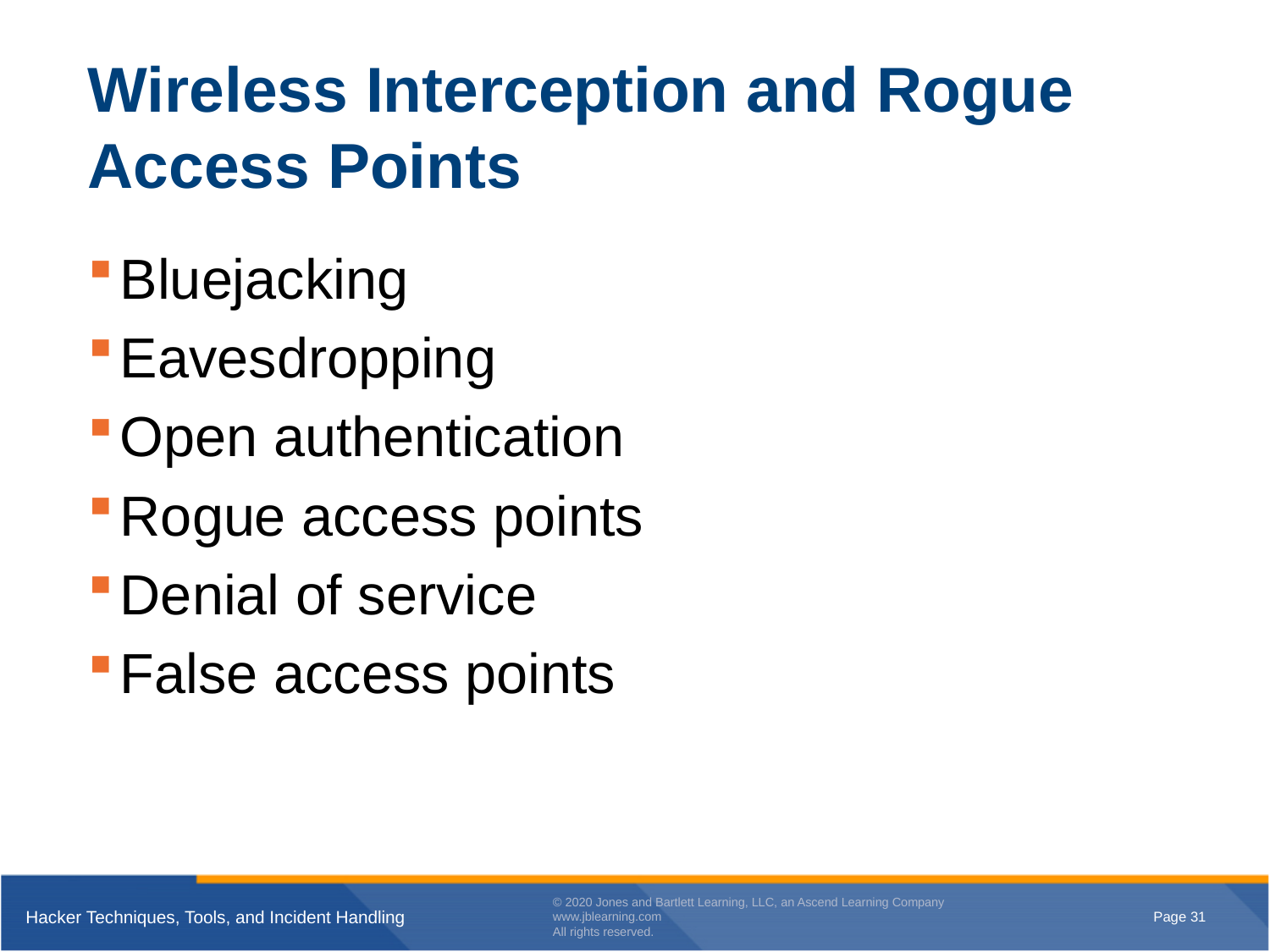

# Wireless Interception and Rogue Access Points
Bluejacking
Eavesdropping
Open authentication
Rogue access points
Denial of service
False access points